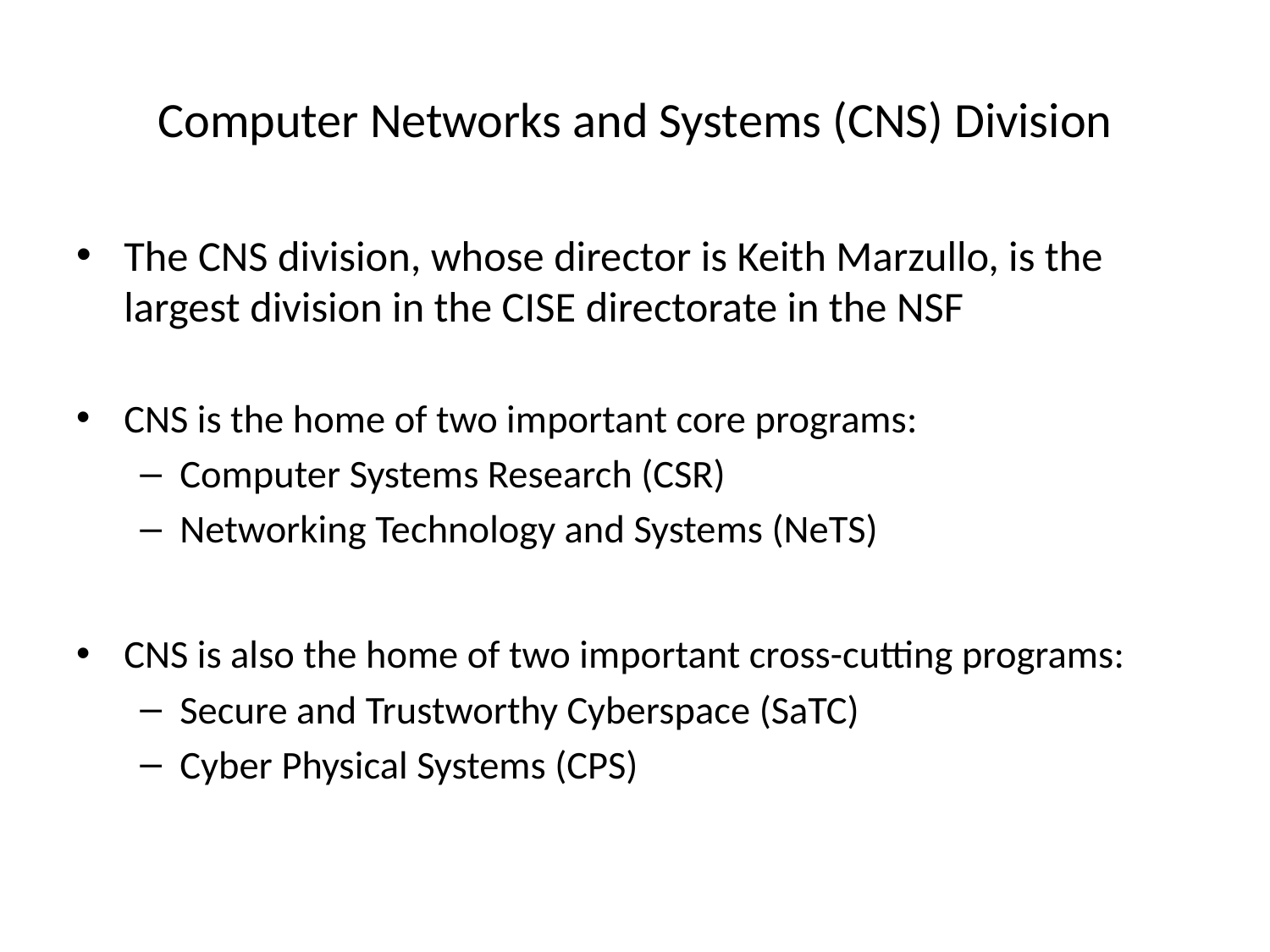

# Computer Networks and Systems (CNS) Division
The CNS division, whose director is Keith Marzullo, is the largest division in the CISE directorate in the NSF

CNS is the home of two important core programs:
Computer Systems Research (CSR)
Networking Technology and Systems (NeTS)

CNS is also the home of two important cross-cutting programs:
Secure and Trustworthy Cyberspace (SaTC)
Cyber Physical Systems (CPS)